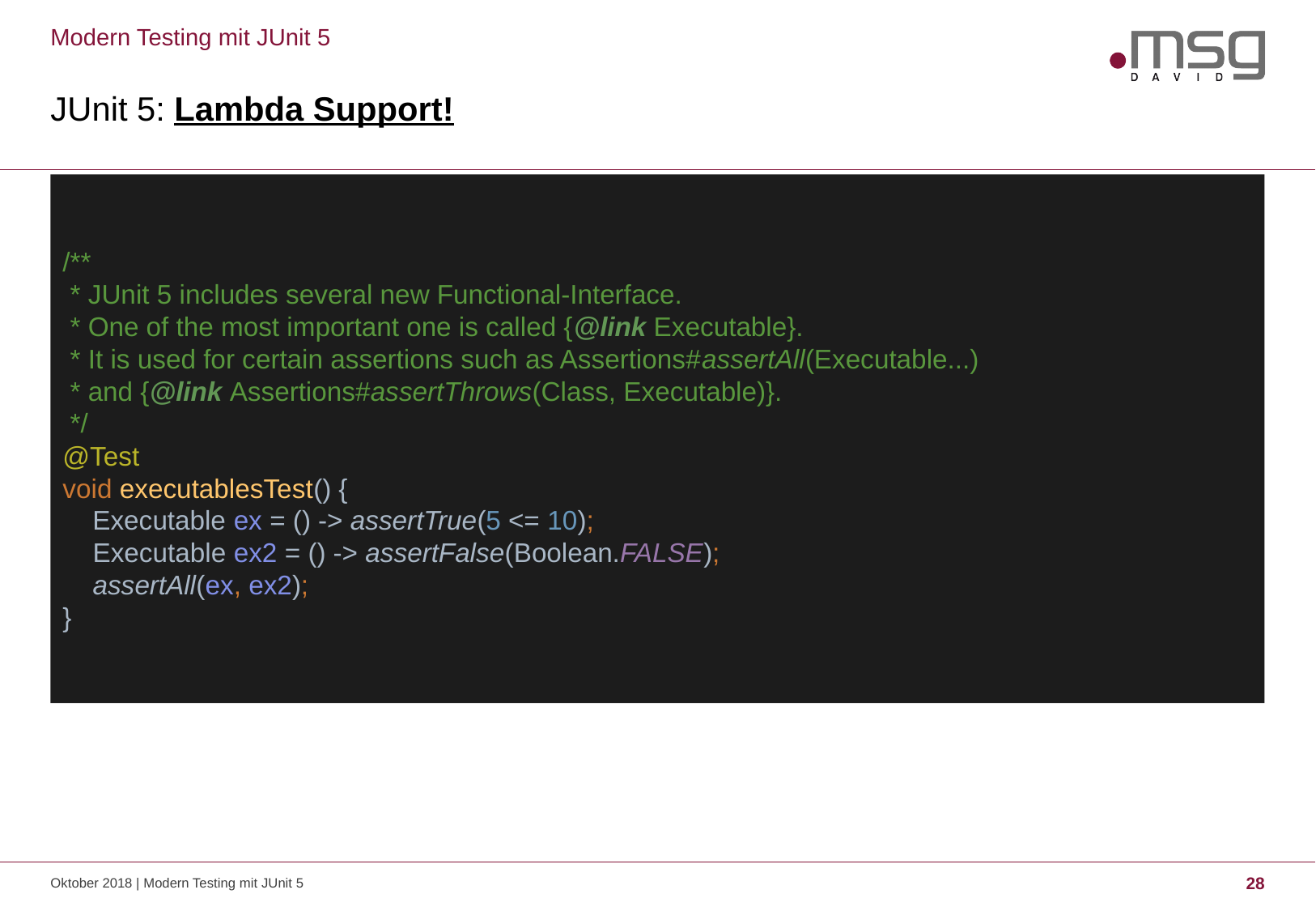

Modern Testing mit JUnit 5
# JUnit 5: Lambda Support!
/**
 * JUnit 5 includes several new Functional-Interface.
 * One of the most important one is called {@link Executable}.
 * It is used for certain assertions such as Assertions#assertAll(Executable...)
 * and {@link Assertions#assertThrows(Class, Executable)}.
 */
@Test
void executablesTest() {
    Executable ex = () -> assertTrue(5 <= 10);
    Executable ex2 = () -> assertFalse(Boolean.FALSE);
    assertAll(ex, ex2);
}

Oktober 2018 | Modern Testing mit JUnit 5
28